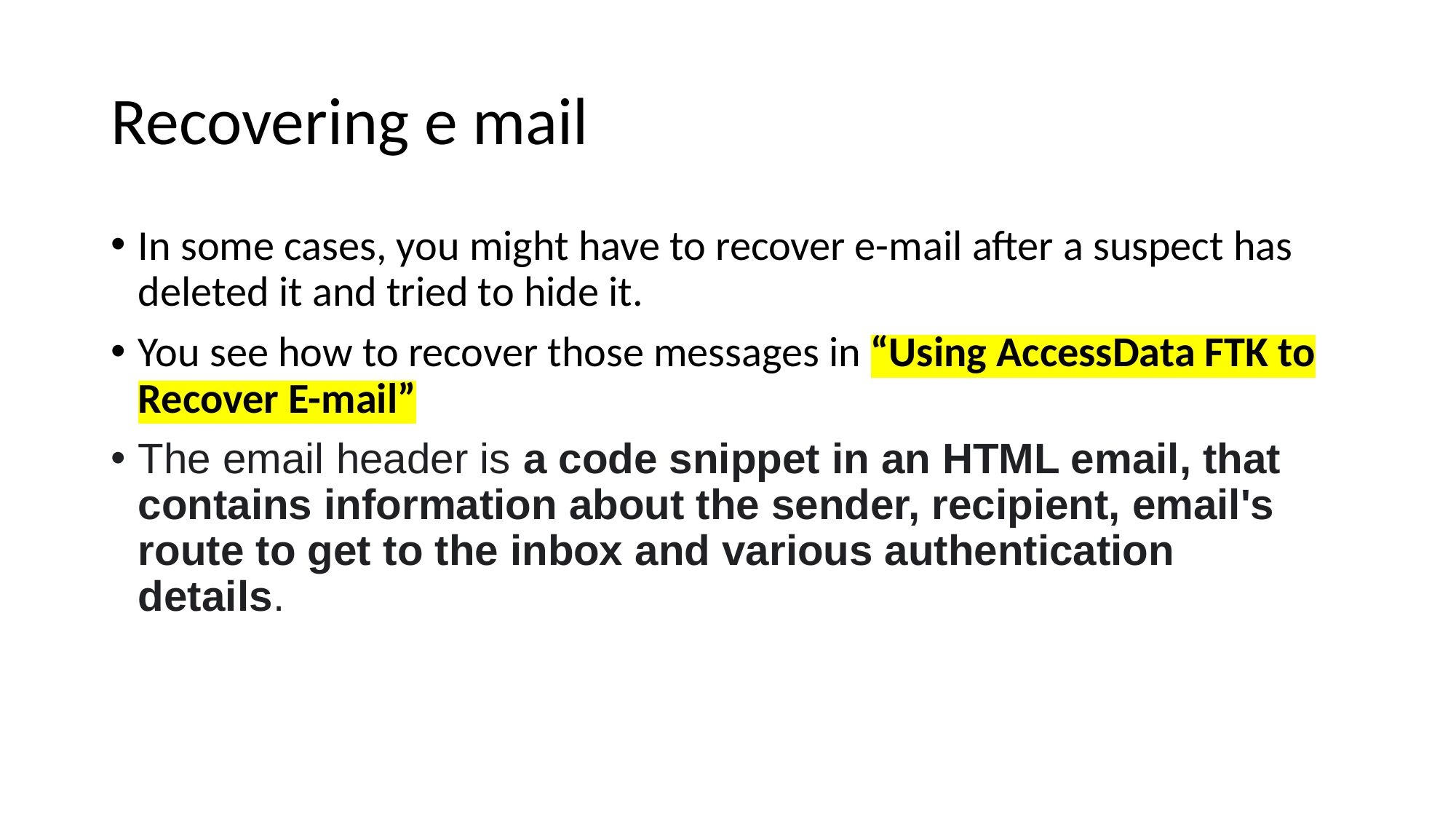

# Recovering e mail
In some cases, you might have to recover e-mail after a suspect has deleted it and tried to hide it.
You see how to recover those messages in “Using AccessData FTK to Recover E-mail”
The email header is a code snippet in an HTML email, that contains information about the sender, recipient, email's route to get to the inbox and various authentication details.